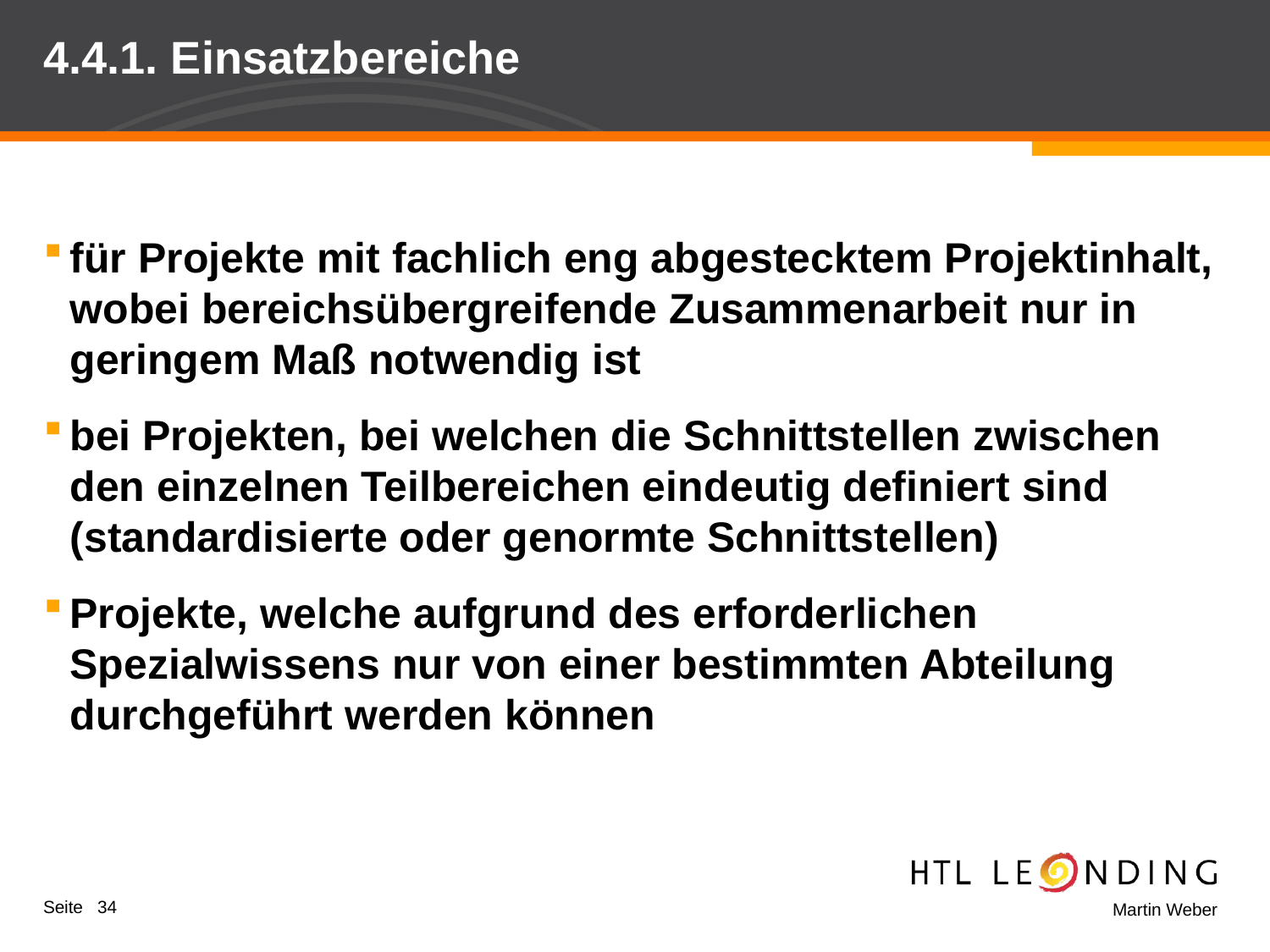

# 4.4.1. Einsatzbereiche
für Projekte mit fachlich eng abgestecktem Projektinhalt, wobei bereichsübergreifende Zusammenarbeit nur in geringem Maß notwendig ist
bei Projekten, bei welchen die Schnittstellen zwischen den einzelnen Teilbereichen ein­deutig definiert sind (standardisierte oder genormte Schnittstellen)
Projekte, welche aufgrund des erforderlichen Spezialwissens nur von einer bestimmten Abteilung durchgeführt werden können

Seite   34